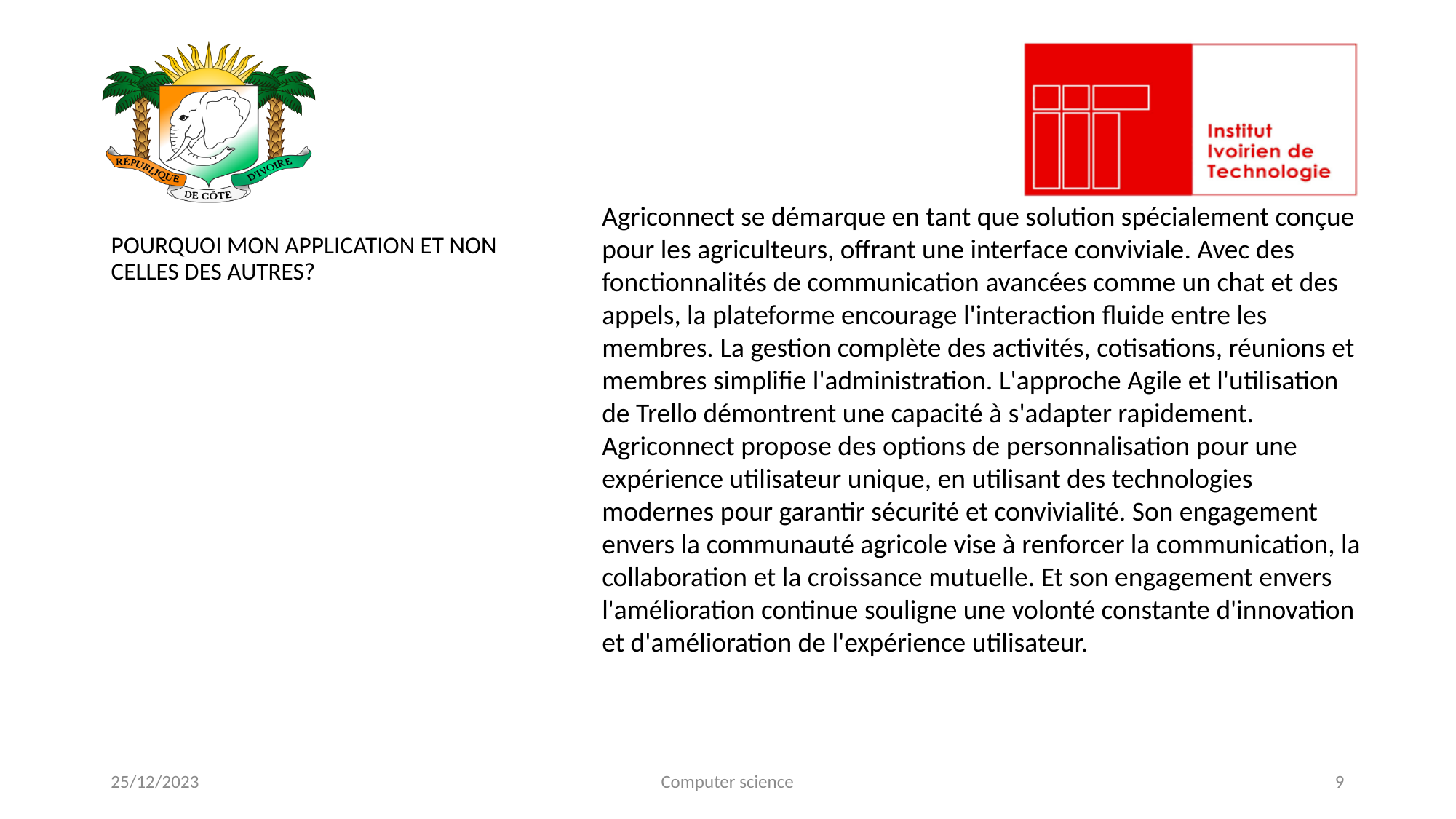

POURQUOI MON APPLICATION ET NON CELLES DES AUTRES?
25/12/2023
Computer science
9